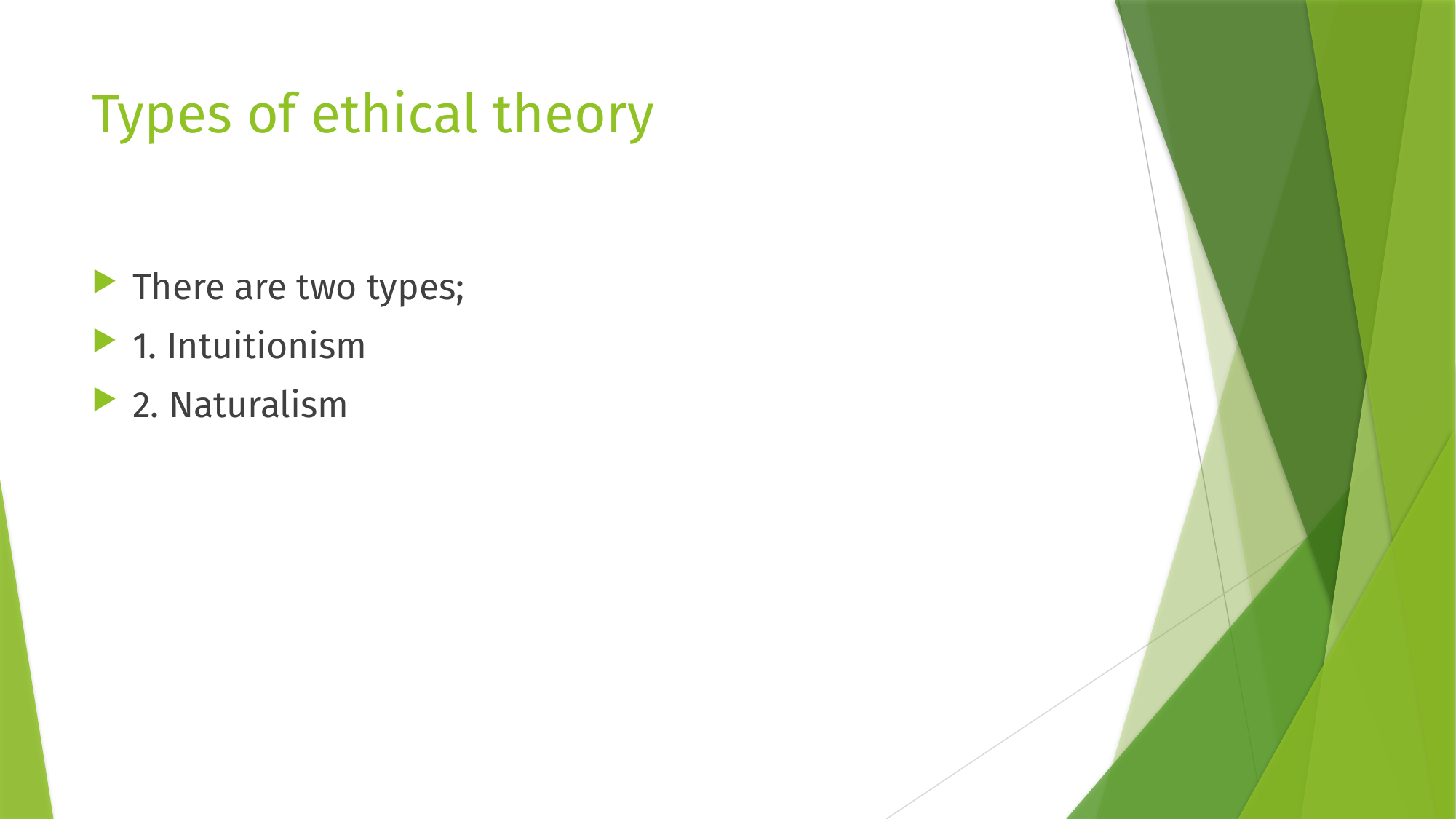

# Types of ethical theory
There are two types;
1. Intuitionism
2. Naturalism